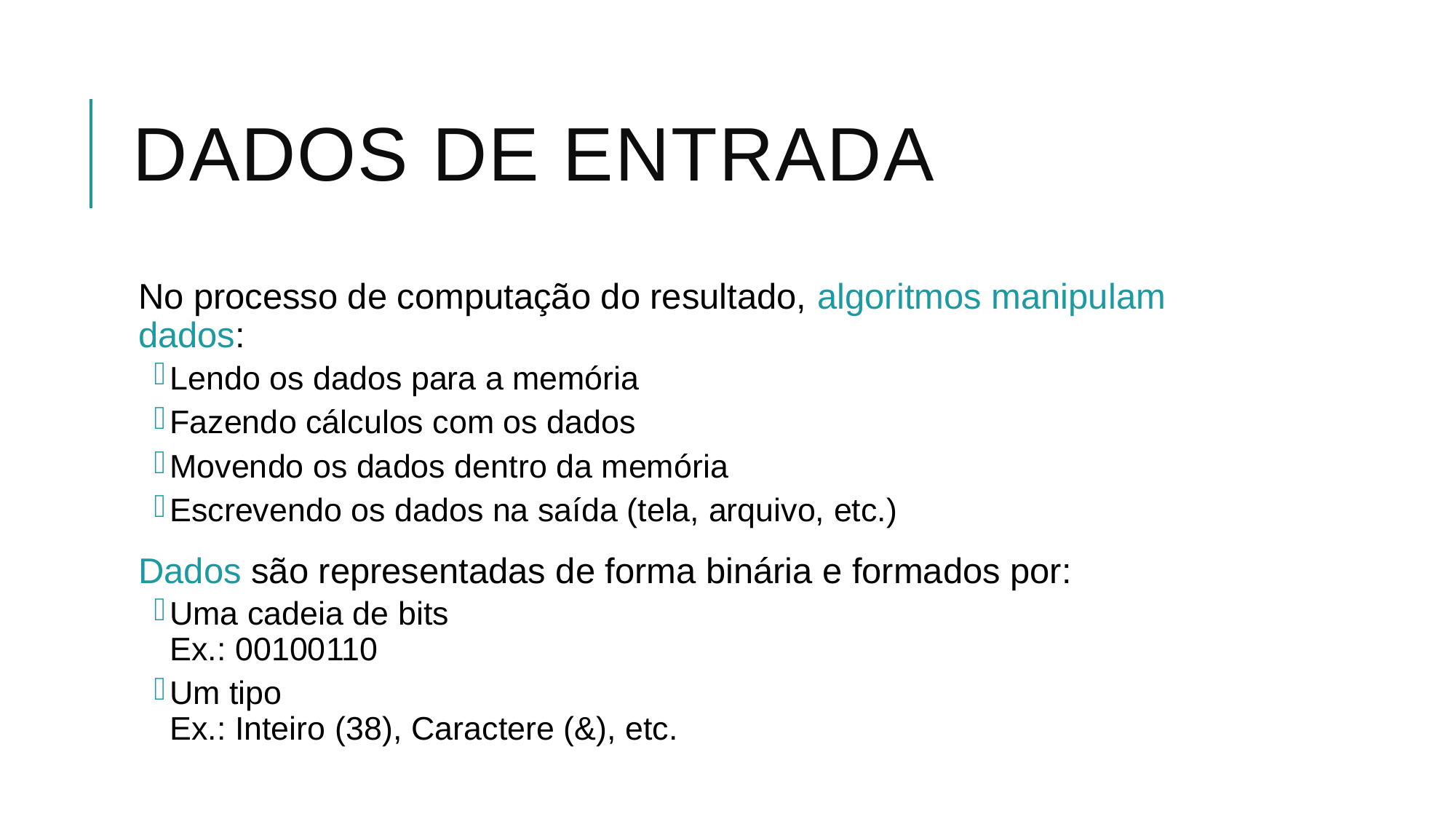

# Dados de Entrada
No processo de computação do resultado, algoritmos manipulam dados:
Lendo os dados para a memória
Fazendo cálculos com os dados
Movendo os dados dentro da memória
Escrevendo os dados na saída (tela, arquivo, etc.)
Dados são representadas de forma binária e formados por:
Uma cadeia de bits
Ex.: 00100110
Um tipo
Ex.: Inteiro (38), Caractere (&), etc.